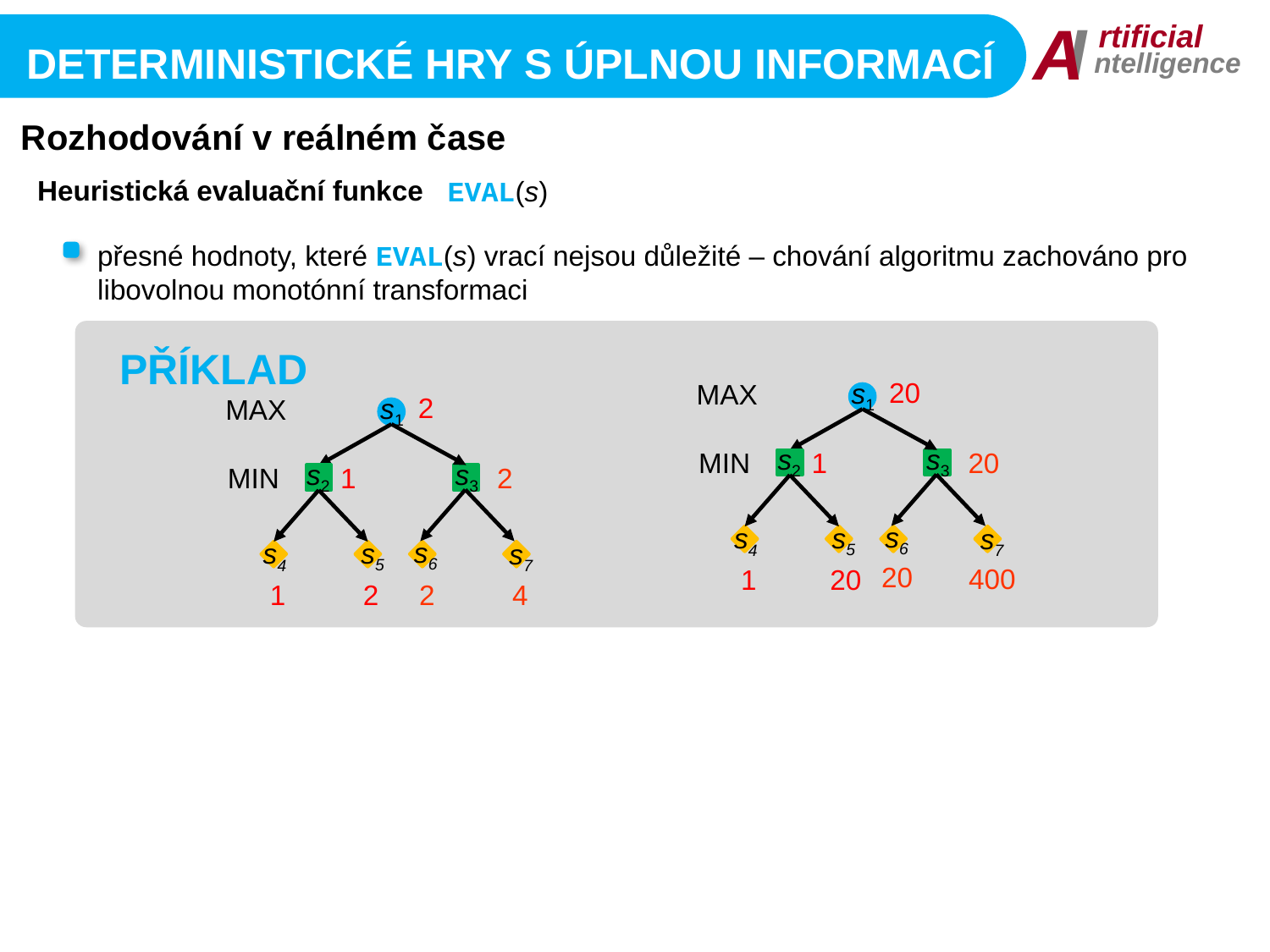

I
A
rtificial
ntelligence

Deterministické Hry s úplnou informací
Rozhodování v reálném čase
Heuristická evaluační funkce
eval(s)
přesné hodnoty, které eval(s) vrací nejsou důležité – chování algoritmu zachováno pro libovolnou monotónní transformaci

PŘÍKLAD
20
s1
MAX
2

s1
MAX

s2
s3
MIN
1
20

s2
s3
MIN
1
2

s6
s5
s4
s7

s6
s5
s4
s7

20
400
1
20
1
2
2
4